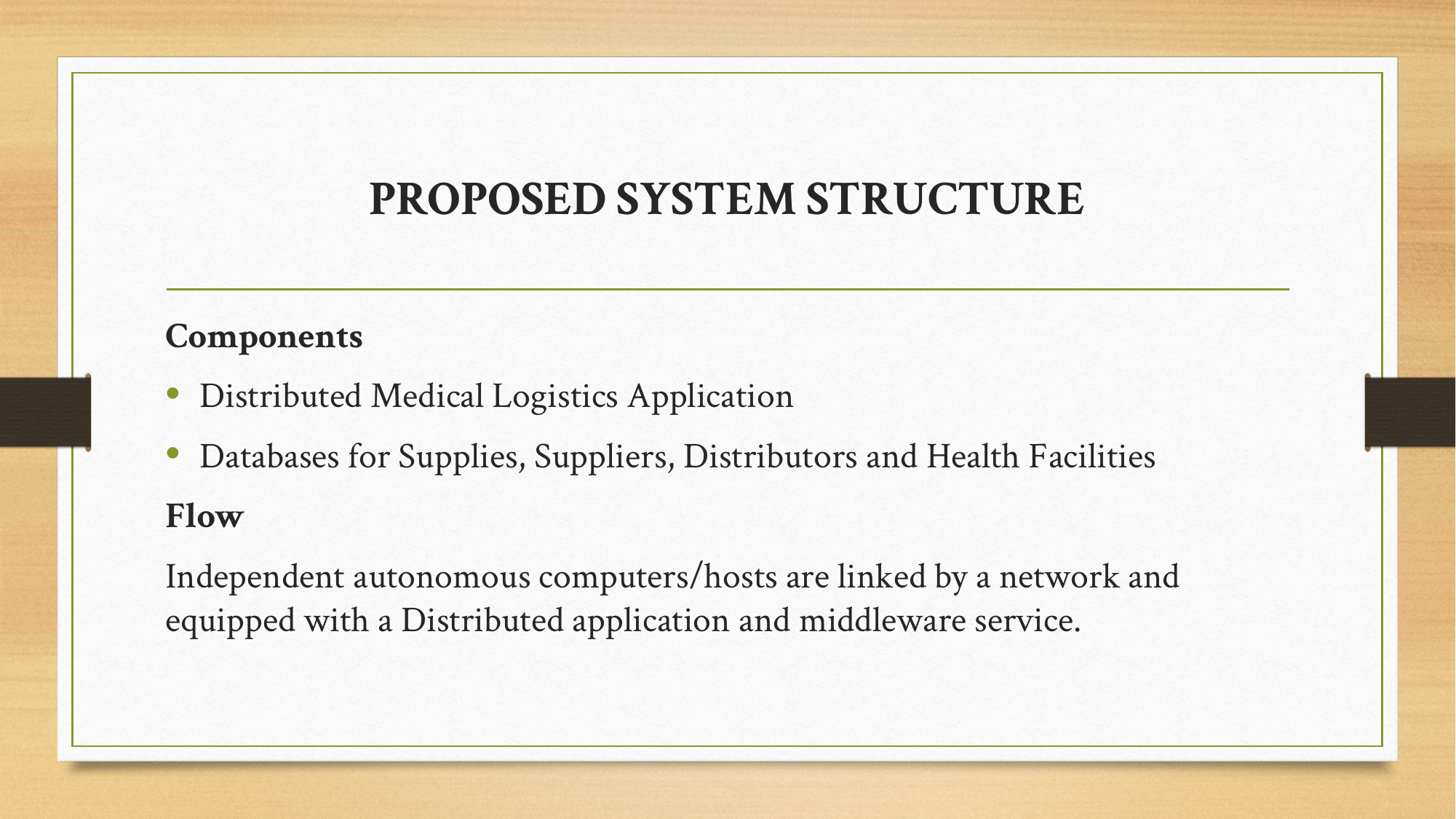

# PROPOSED SYSTEM STRUCTURE
Components
Distributed Medical Logistics Application
Databases for Supplies, Suppliers, Distributors and Health Facilities
Flow
Independent autonomous computers/hosts are linked by a network and equipped with a Distributed application and middleware service.